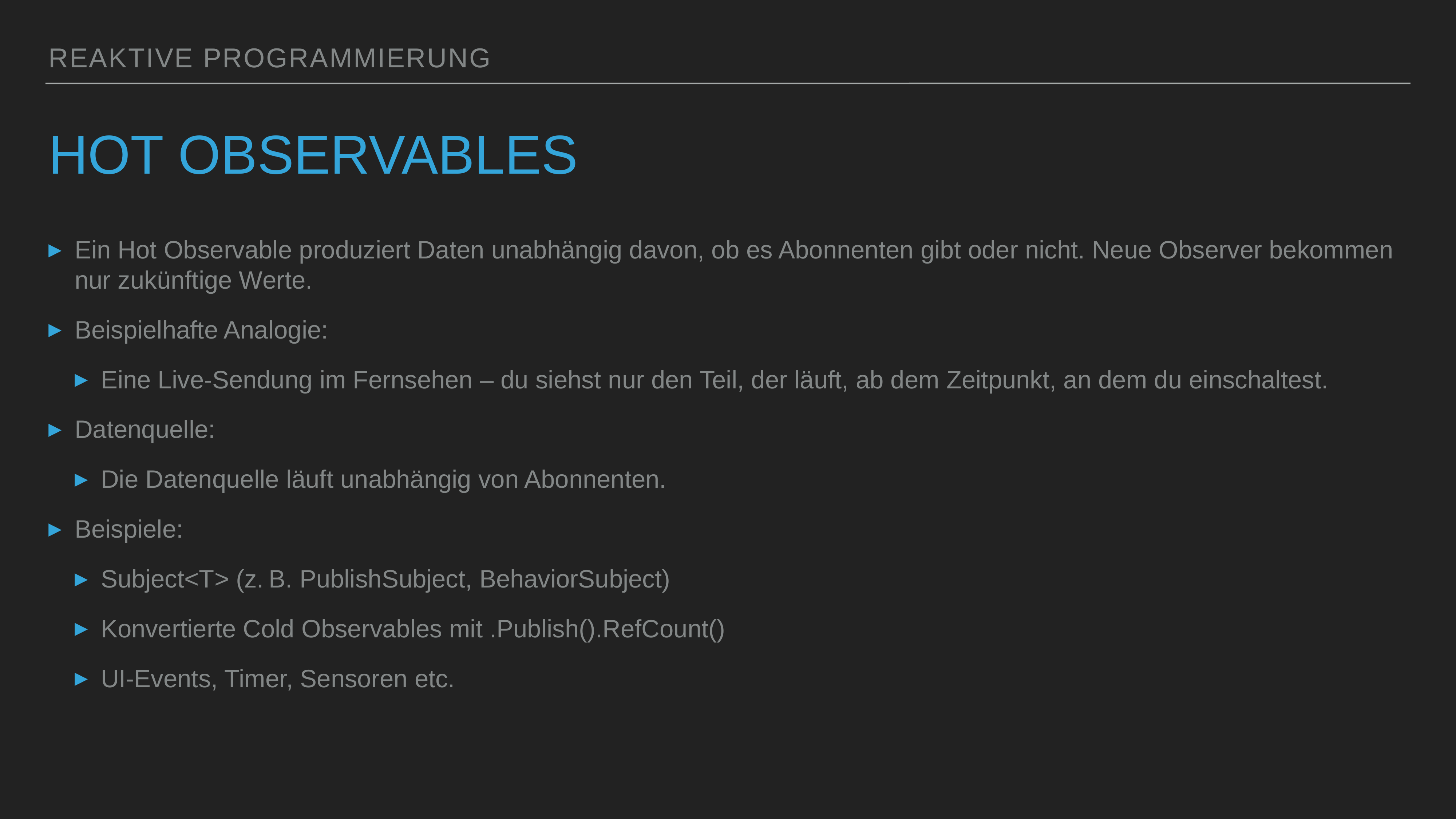

Reaktive Programmierung
# Hot Observables
Ein Hot Observable produziert Daten unabhängig davon, ob es Abonnenten gibt oder nicht. Neue Observer bekommen nur zukünftige Werte.
Beispielhafte Analogie:
Eine Live-Sendung im Fernsehen – du siehst nur den Teil, der läuft, ab dem Zeitpunkt, an dem du einschaltest.
Datenquelle:
Die Datenquelle läuft unabhängig von Abonnenten.
Beispiele:
Subject<T> (z. B. PublishSubject, BehaviorSubject)
Konvertierte Cold Observables mit .Publish().RefCount()
UI-Events, Timer, Sensoren etc.